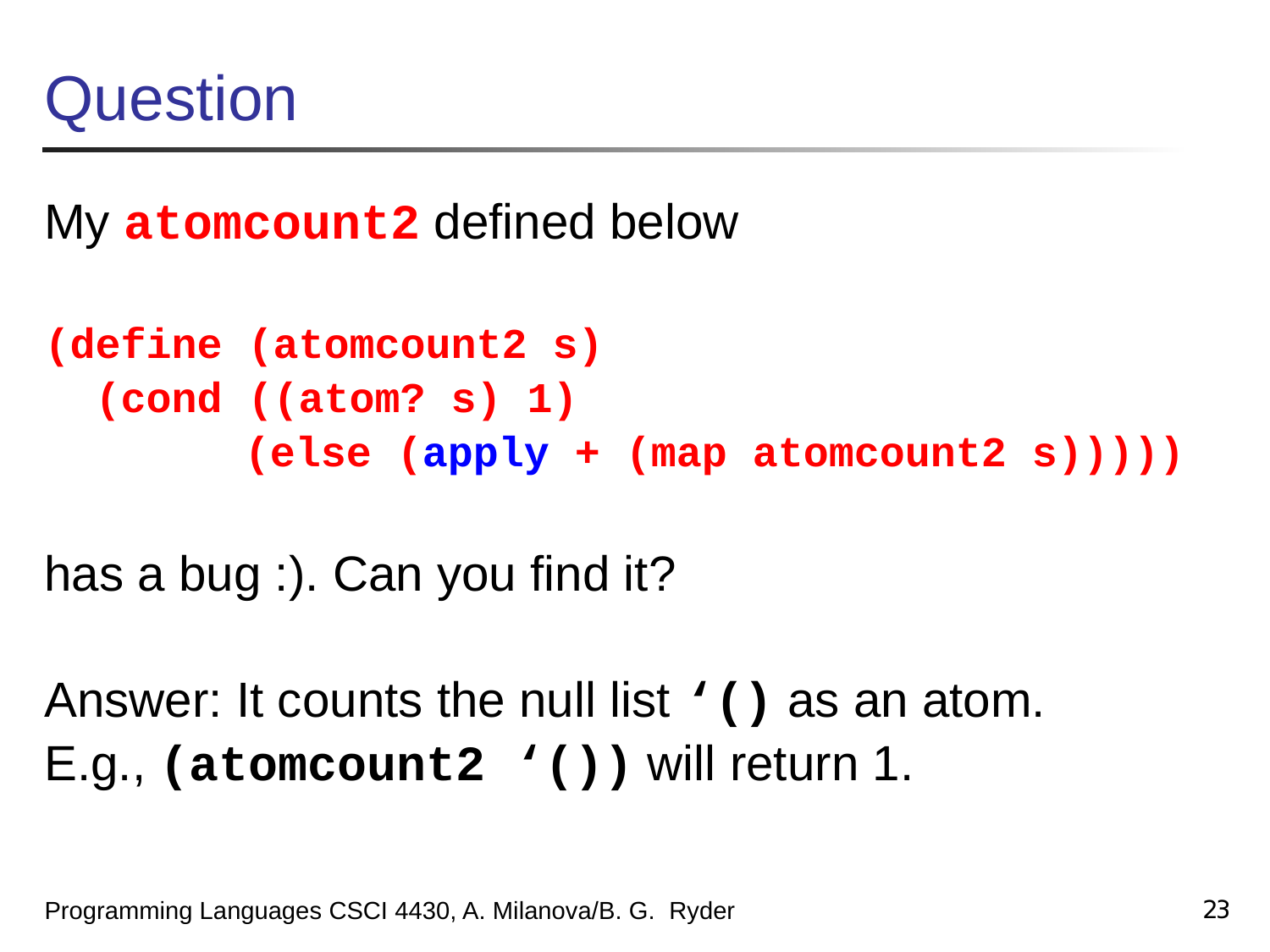

# Question
My atomcount2 defined below

(define (atomcount2 s)
  (cond ((atom? s) 1)
	      (else (apply + (map atomcount2 s)))))

has a bug :). Can you find it?

Answer: It counts the null list ‘() as an atom.
E.g., (atomcount2 ‘()) will return 1.
23
Programming Languages CSCI 4430, A. Milanova/B. G.  Ryder